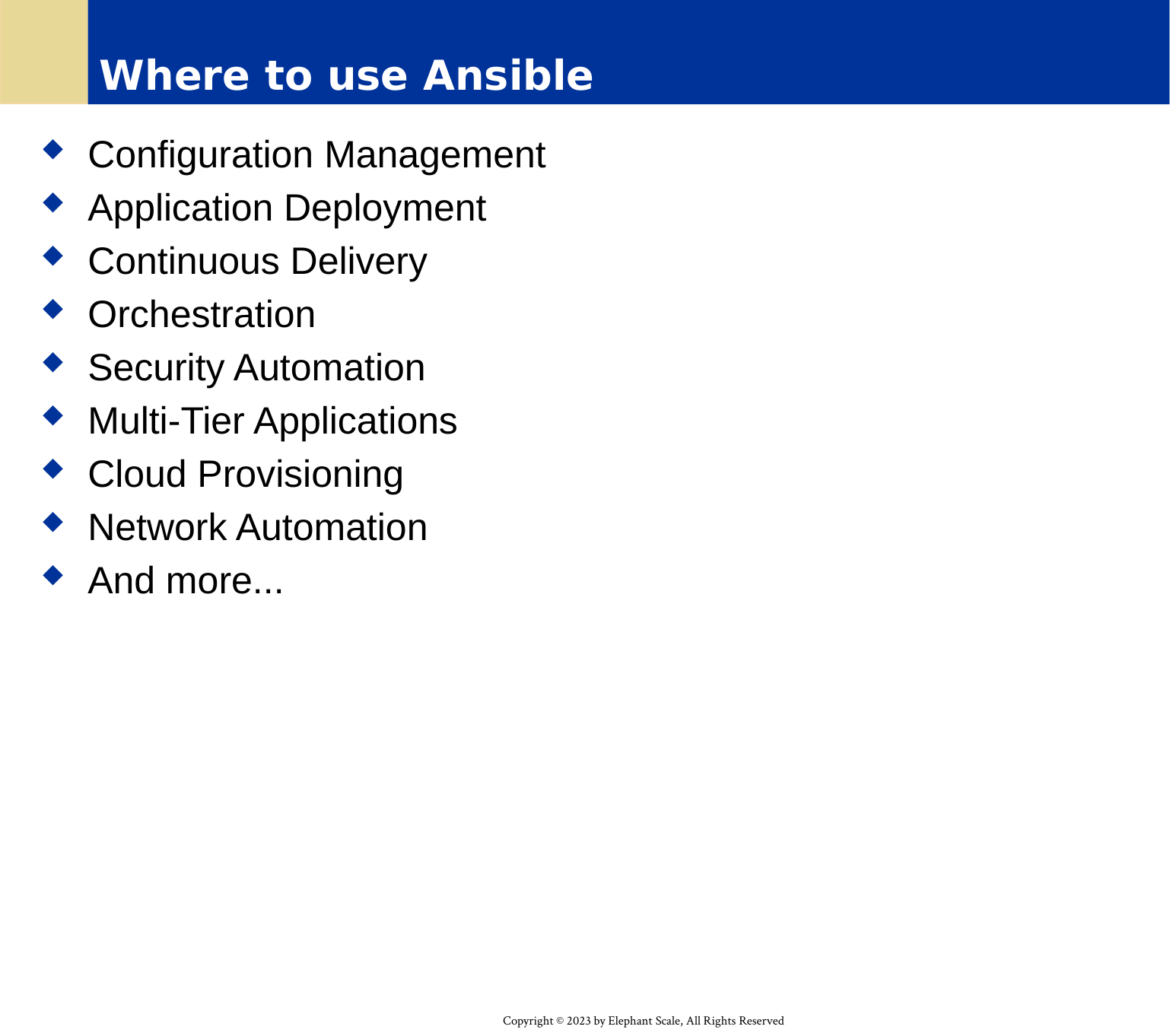

# Where to use Ansible
 Configuration Management
 Application Deployment
 Continuous Delivery
 Orchestration
 Security Automation
 Multi-Tier Applications
 Cloud Provisioning
 Network Automation
 And more...
Copyright © 2023 by Elephant Scale, All Rights Reserved